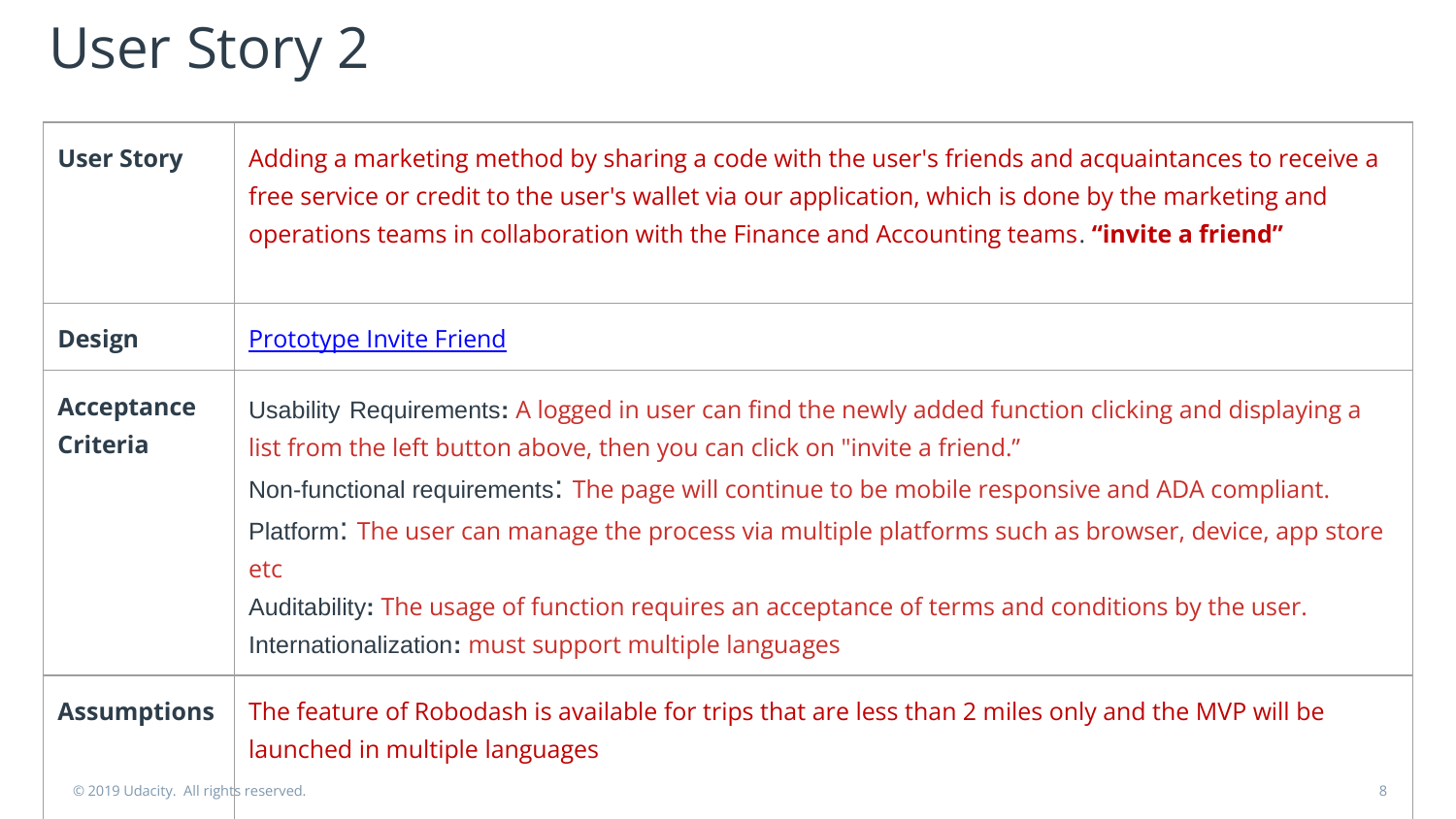

# User Story 2
| User Story | Adding a marketing method by sharing a code with the user's friends and acquaintances to receive a free service or credit to the user's wallet via our application, which is done by the marketing and operations teams in collaboration with the Finance and Accounting teams. “invite a friend” |
| --- | --- |
| Design | Prototype Invite Friend |
| Acceptance Criteria | Usability Requirements: A logged in user can find the newly added function clicking and displaying a list from the left button above, then you can click on "invite a friend.” Non-functional requirements: The page will continue to be mobile responsive and ADA compliant. Platform: The user can manage the process via multiple platforms such as browser, device, app store etc Auditability: The usage of function requires an acceptance of terms and conditions by the user. Internationalization: must support multiple languages |
| Assumptions | The feature of Robodash is available for trips that are less than 2 miles only and the MVP will be launched in multiple languages |
© 2019 Udacity.  All rights reserved.
8